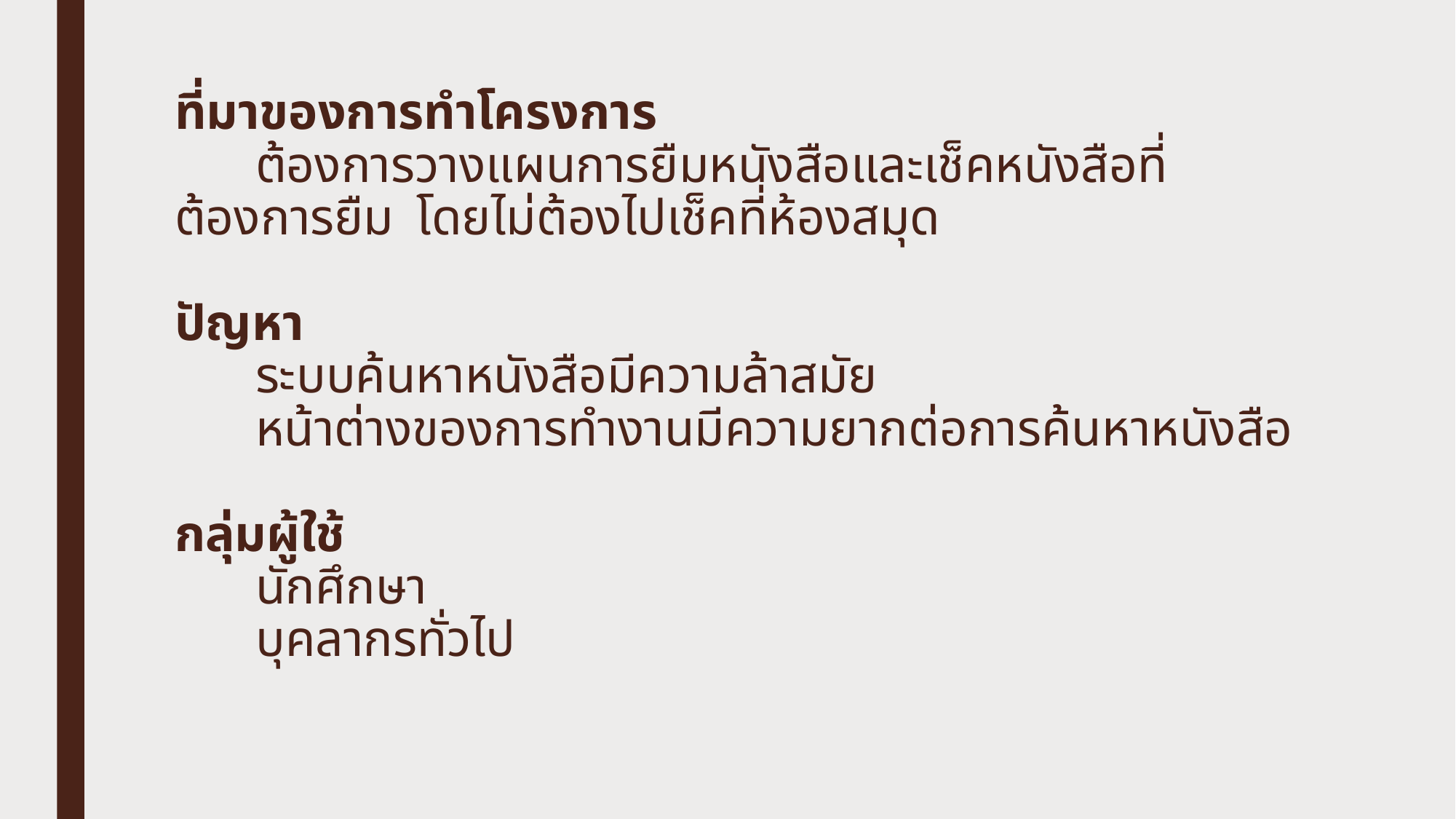

# ที่มาของการทำโครงการ ต้องการวางแผนการยืมหนังสือและเช็คหนังสือที่ต้องการยืม	โดยไม่ต้องไปเช็คที่ห้องสมุด ปัญหา ระบบค้นหาหนังสือมีความล้าสมัย หน้าต่างของการทำงานมีความยากต่อการค้นหาหนังสือ กลุ่มผู้ใช้ นักศึกษา บุคลากรทั่วไป